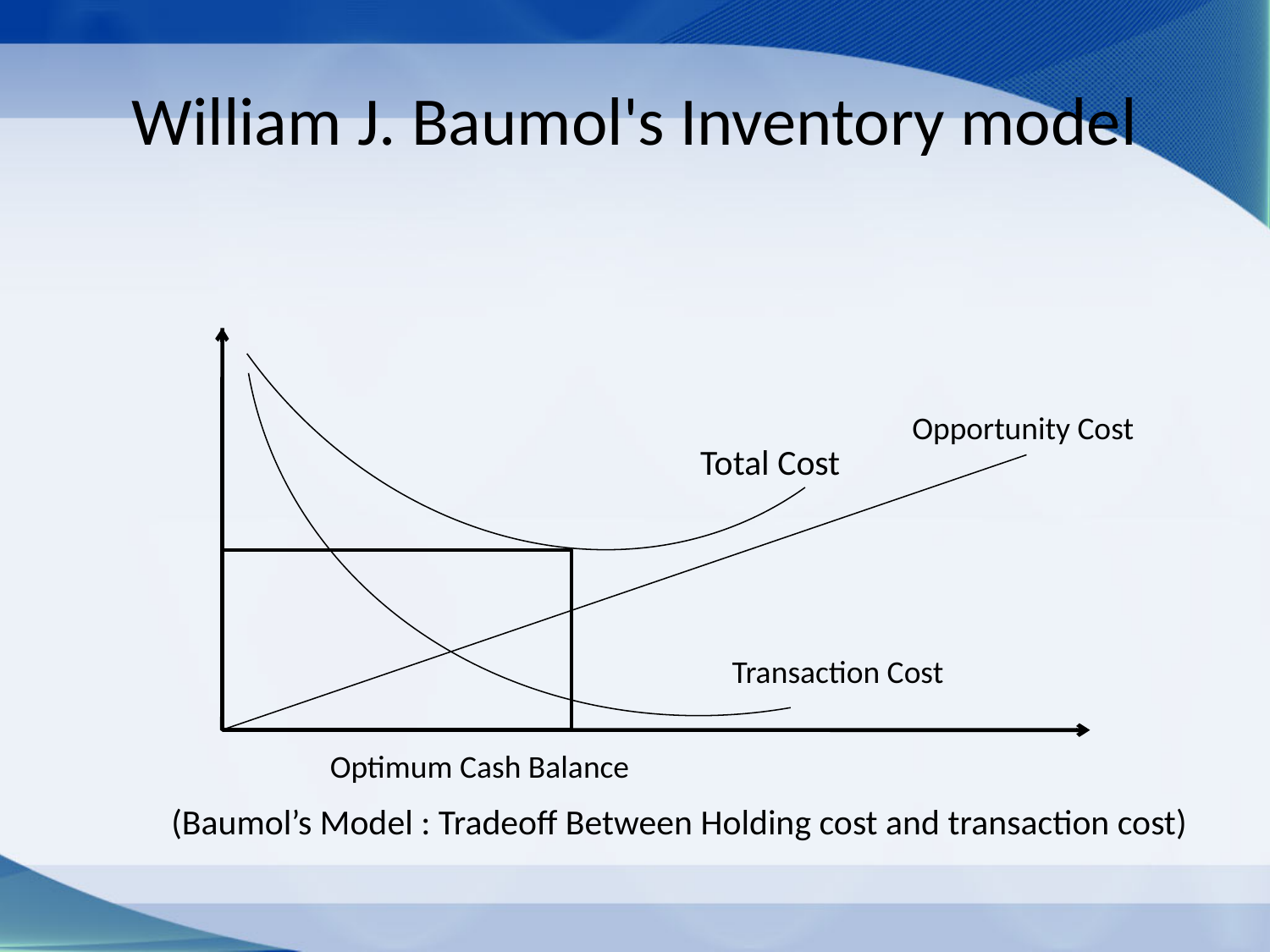

# William J. Baumol's Inventory model

Opportunity Cost
Total Cost

Transaction Cost
Optimum Cash Balance
(Baumol’s Model : Tradeoff Between Holding cost and transaction cost)